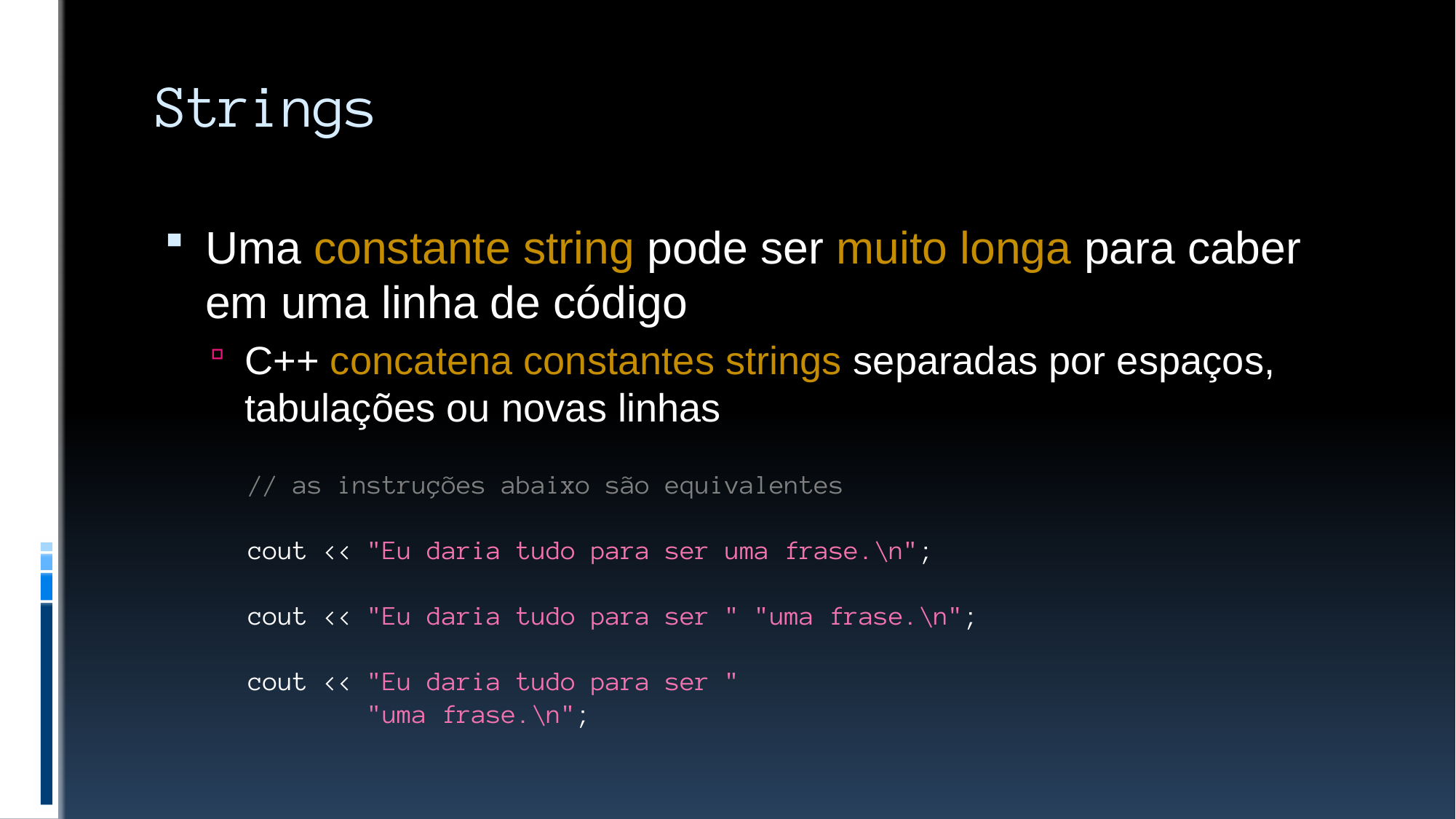

# Strings
Uma constante string pode ser muito longa para caber em uma linha de código
C++ concatena constantes strings separadas por espaços,
tabulações ou novas linhas
// as instruções abaixo são equivalentes

cout << "Eu daria tudo para ser uma frase.\n";

cout << "Eu daria tudo para ser " "uma frase.\n";

cout << "Eu daria tudo para ser "
        "uma frase.\n";